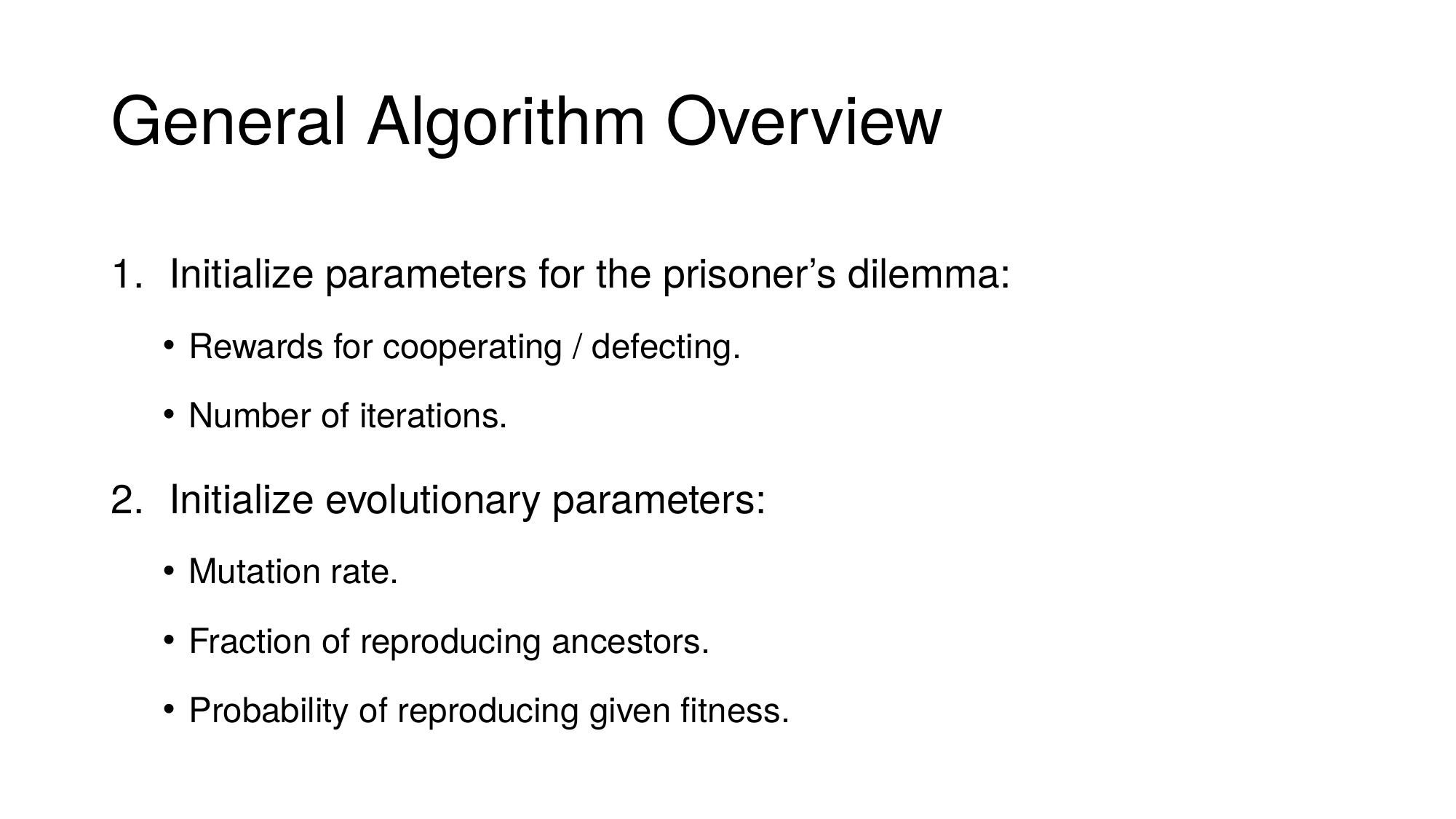

# General Algorithm Overview
Initialize parameters for the prisoner’s dilemma:
Rewards for cooperating / defecting.
Number of iterations.
Initialize evolutionary parameters:
Mutation rate.
Fraction of reproducing ancestors.
Probability of reproducing given fitness.